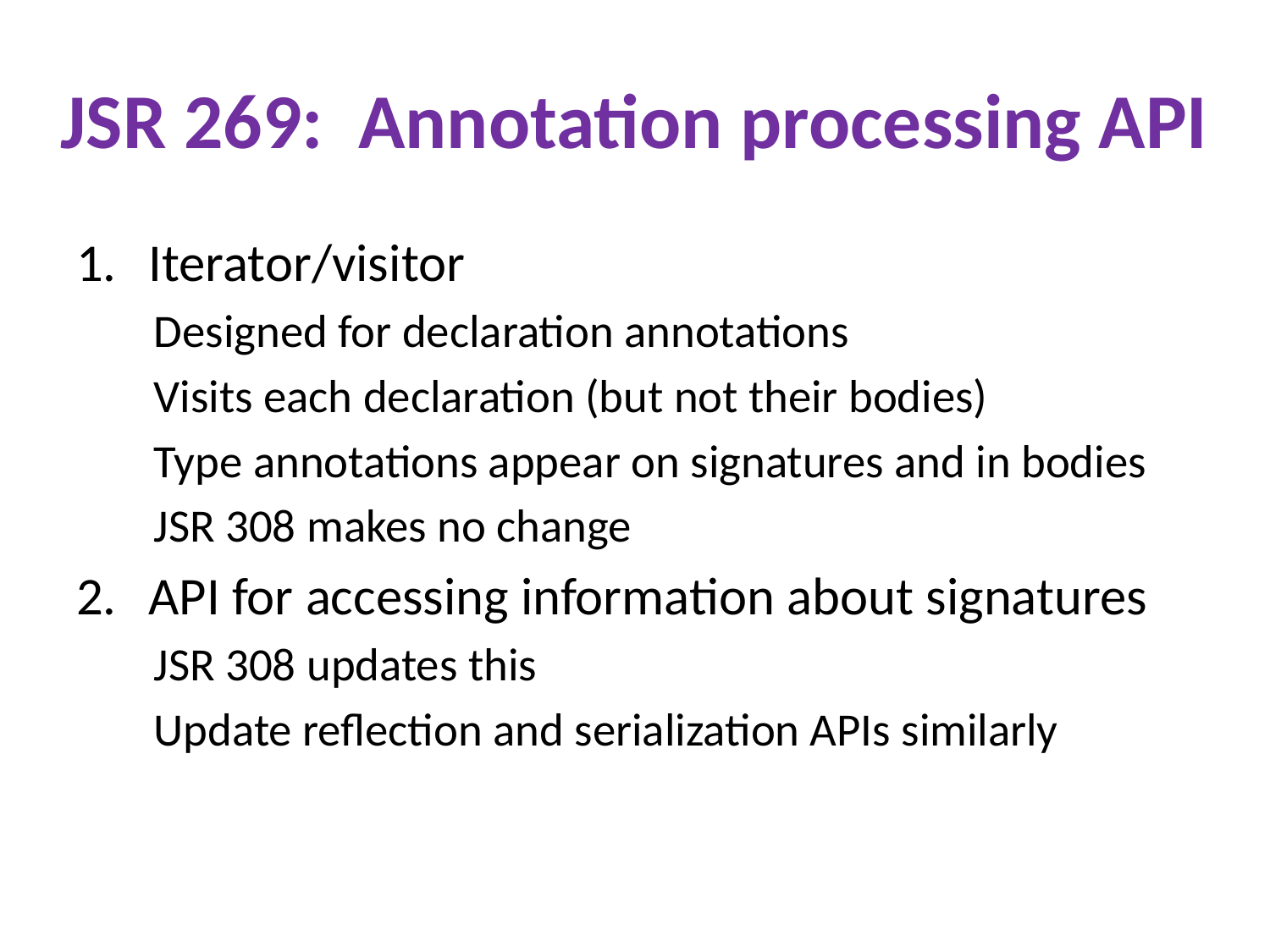

# JSR 269:  Annotation processing API
Iterator/visitor
  Designed for declaration annotations
  Visits each declaration (but not their bodies)
  Type annotations appear on signatures and in bodies
  JSR 308 makes no change
API for accessing information about signatures
  JSR 308 updates this
  Update reflection and serialization APIs similarly